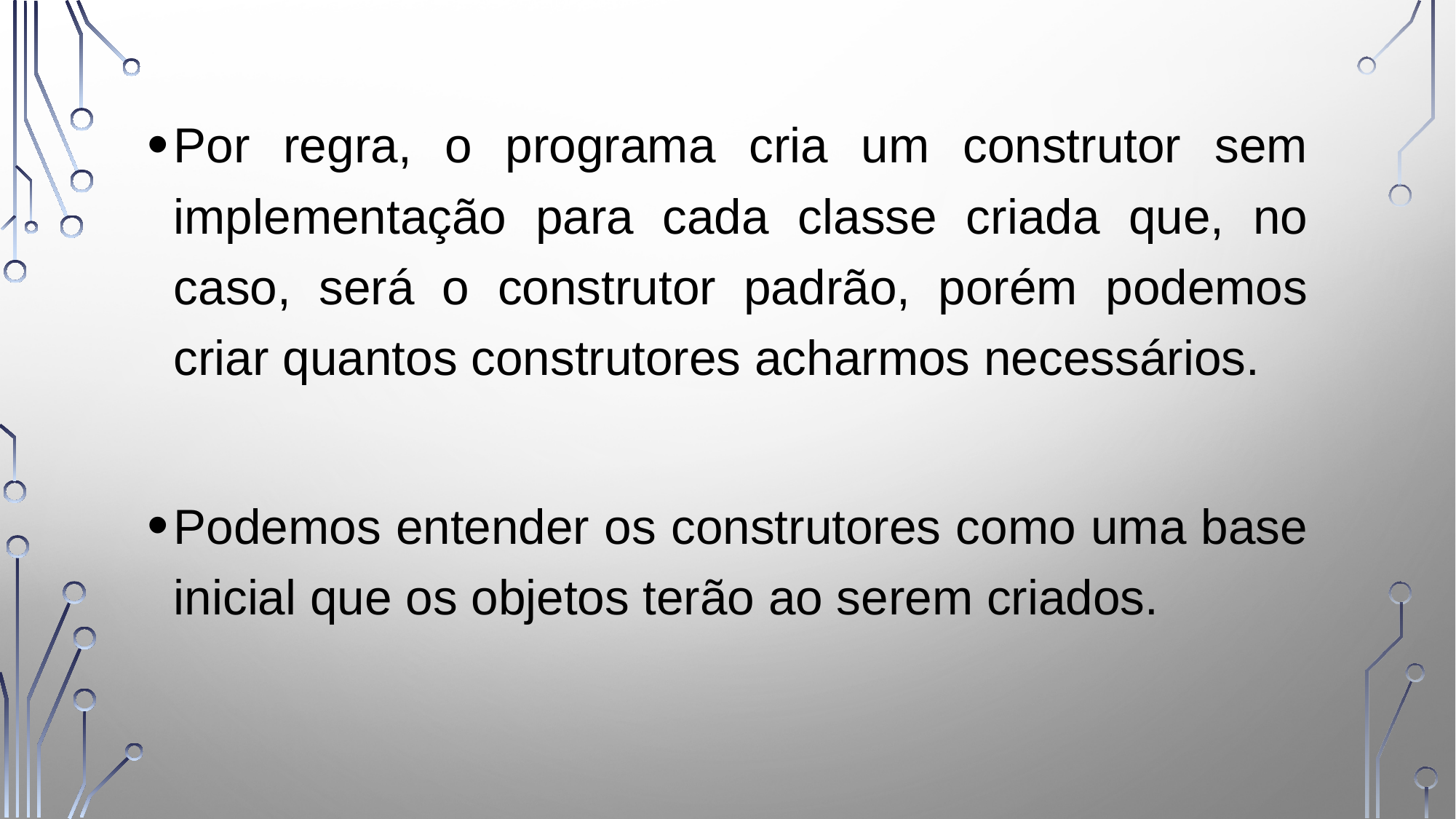

Por regra, o programa cria um construtor sem implementação para cada classe criada que, no caso, será o construtor padrão, porém podemos criar quantos construtores acharmos necessários.

Podemos entender os construtores como uma base inicial que os objetos terão ao serem criados.
33